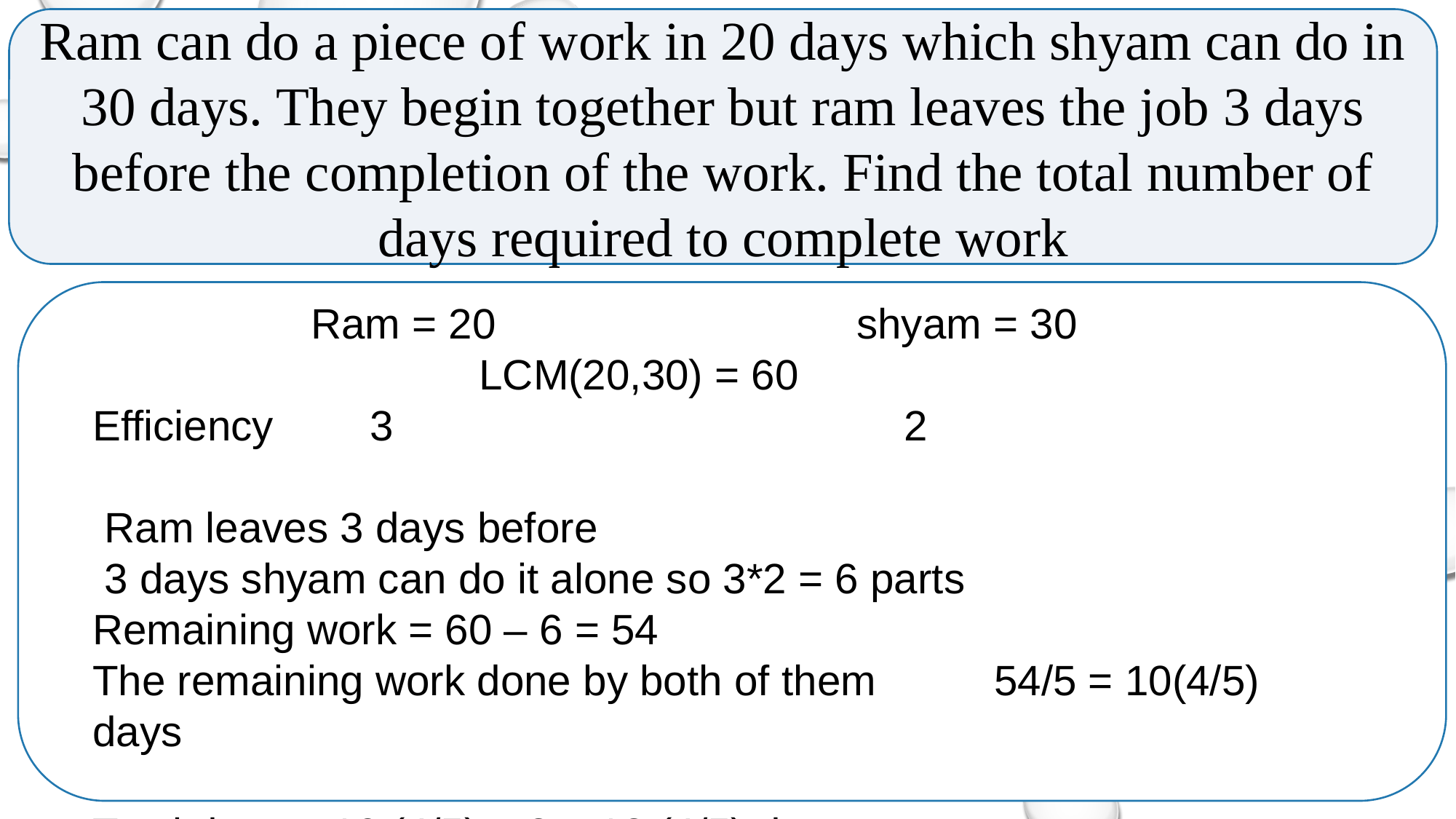

Ram can do a piece of work in 20 days which shyam can do in 30 days. They begin together but ram leaves the job 3 days before the completion of the work. Find the total number of days required to complete work

		Ram = 20				shyam = 30
    			     LCM(20,30) = 60
Efficiency  	     3 					    2

 Ram leaves 3 days before
 3 days shyam can do it alone so 3*2 = 6 parts
Remaining work = 60 – 6 = 54
The remaining work done by both of them          54/5 = 10(4/5) days

Total days = 10 (4/5) + 3 = 13 (4/5) days